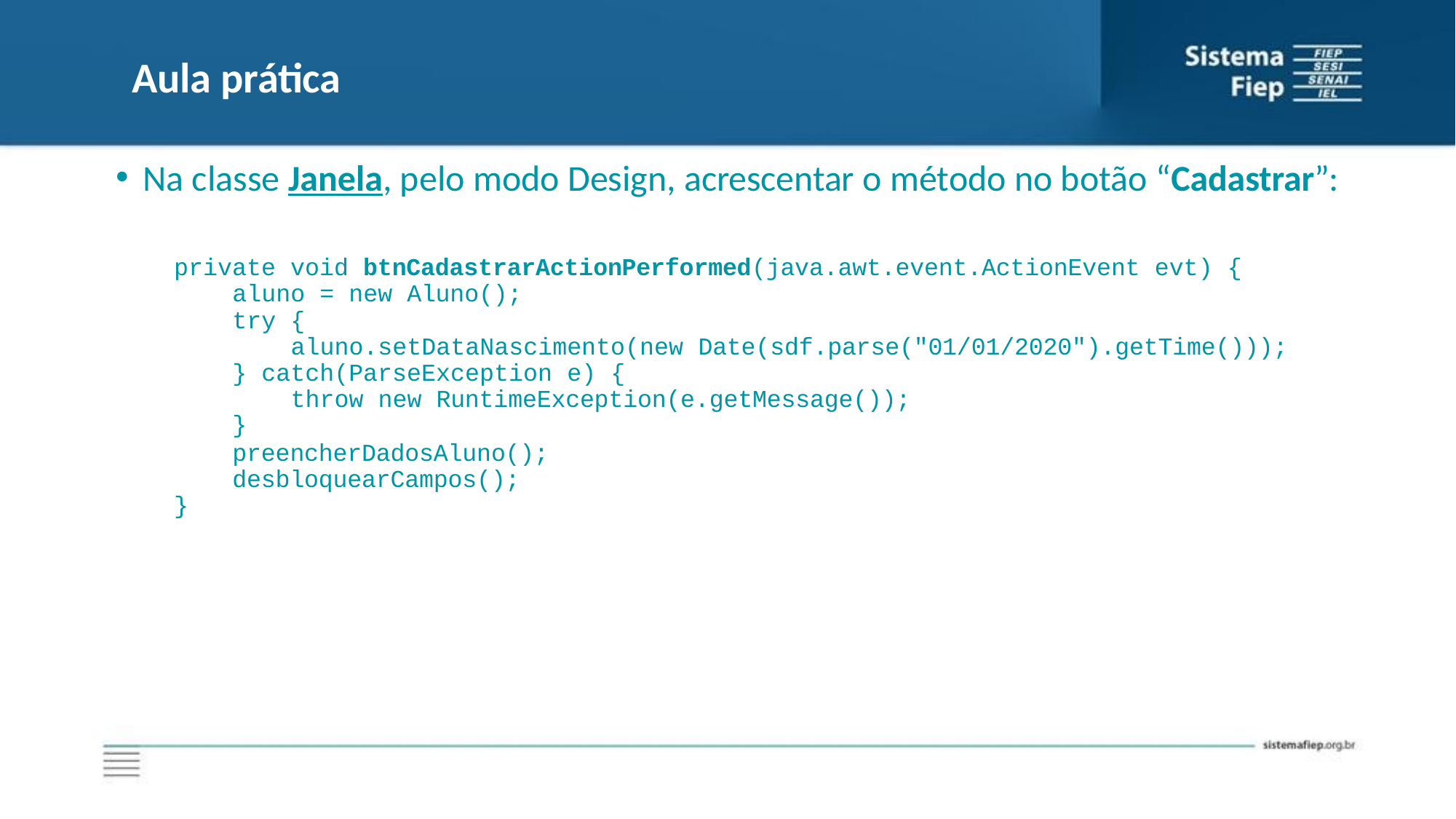

# Aula prática
Na classe Janela, pelo modo Design, acrescentar o método no botão “Cadastrar”:
private void btnCadastrarActionPerformed(java.awt.event.ActionEvent evt) {
aluno = new Aluno();
try {
aluno.setDataNascimento(new Date(sdf.parse("01/01/2020").getTime()));
} catch(ParseException e) {
throw new RuntimeException(e.getMessage());
}
preencherDadosAluno(); desbloquearCampos();
}